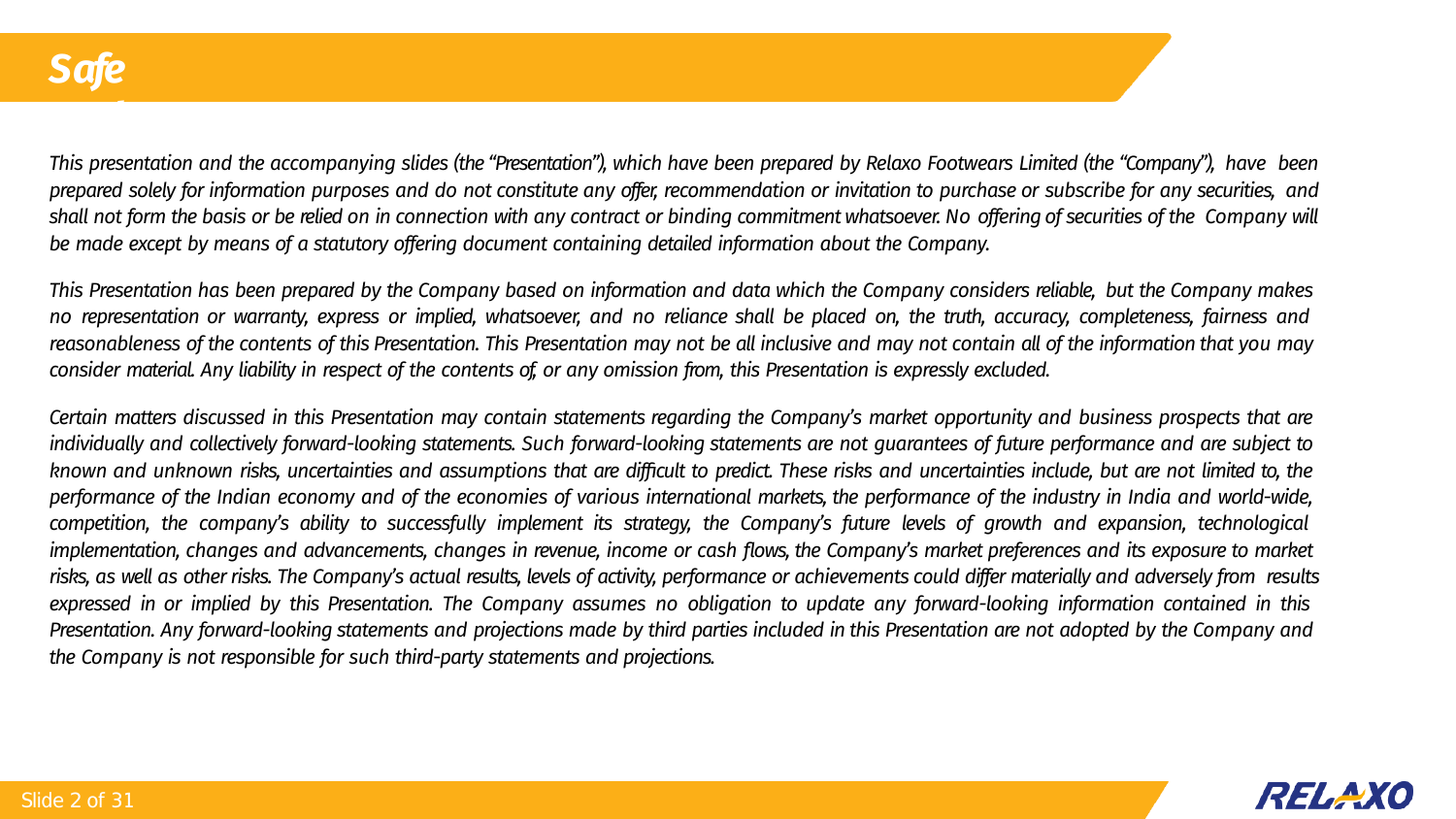

# Safe Harbor
This presentation and the accompanying slides (the “Presentation”), which have been prepared by Relaxo Footwears Limited (the “Company”), have  been prepared solely for information purposes and do not constitute any offer, recommendation or invitation to purchase or subscribe for any securities,  and shall not form the basis or be relied on in connection with any contract or binding commitment whatsoever. No offering of securities of the  Company will be made except by means of a statutory offering document containing detailed information about the Company.
This Presentation has been prepared by the Company based on information and data which the Company considers reliable, but the Company makes  no representation or warranty, express or implied, whatsoever, and no reliance shall be placed on, the truth, accuracy, completeness, fairness and  reasonableness of the contents of this Presentation. This Presentation may not be all inclusive and may not contain all of the information that you may  consider material. Any liability in respect of the contents of, or any omission from, this Presentation is expressly excluded.
Certain matters discussed in this Presentation may contain statements regarding the Company’s market opportunity and business prospects that are  individually and collectively forward-looking statements. Such forward-looking statements are not guarantees of future performance and are subject to  known and unknown risks, uncertainties and assumptions that are difficult to predict. These risks and uncertainties include, but are not limited to, the  performance of the Indian economy and of the economies of various international markets, the performance of the industry in India and world-wide,  competition, the company’s ability to successfully implement its strategy, the Company’s future levels of growth and expansion, technological  implementation, changes and advancements, changes in revenue, income or cash flows, the Company’s market preferences and its exposure to market  risks, as well as other risks. The Company’s actual results, levels of activity, performance or achievements could differ materially and adversely from  results expressed in or implied by this Presentation. The Company assumes no obligation to update any forward-looking information contained in this  Presentation. Any forward-looking statements and projections made by third parties included in this Presentation are not adopted by the Company and  the Company is not responsible for such third-party statements and projections.
Slide 2 of 31